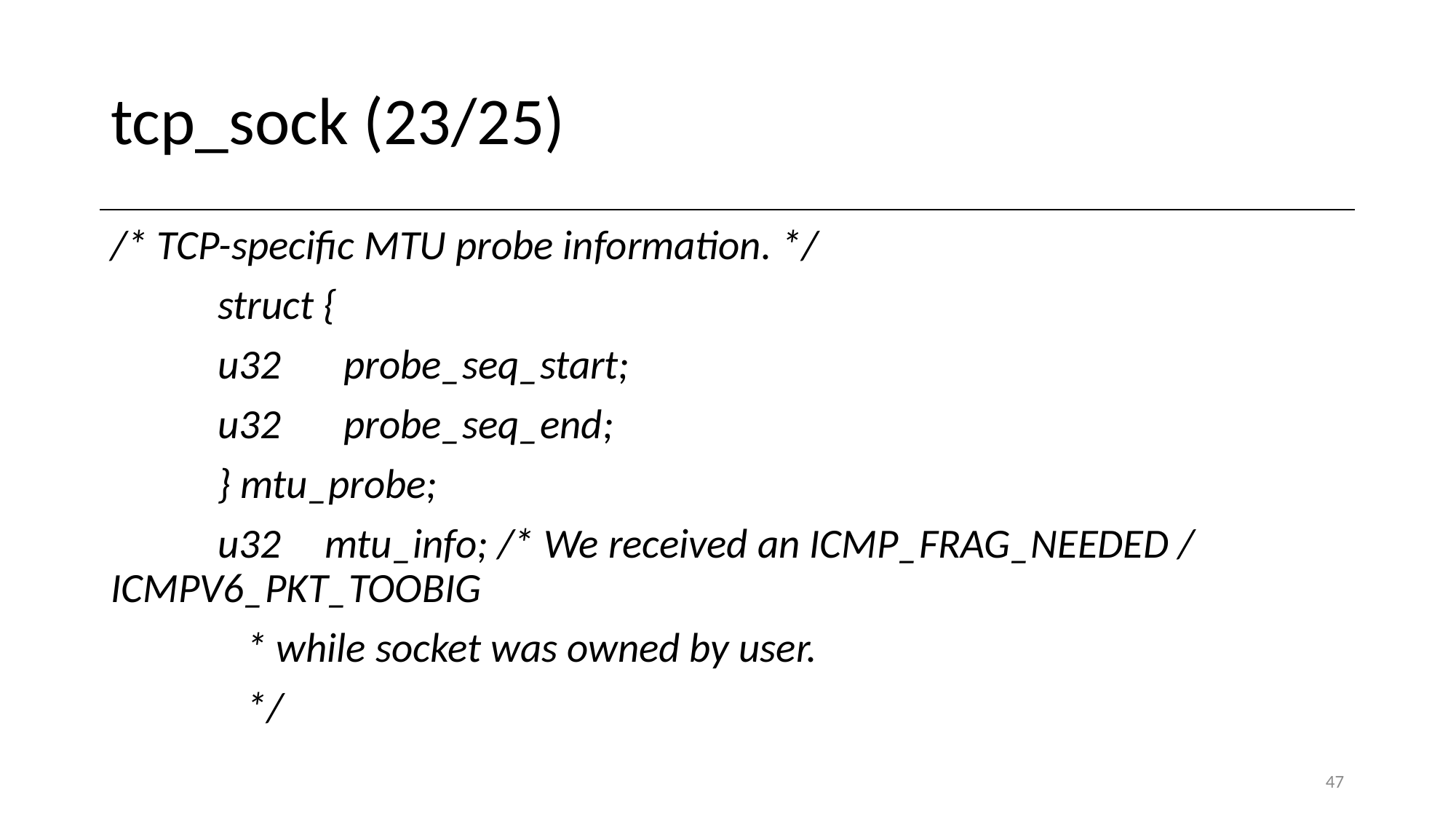

# tcp_sock (23/25)
/* TCP-specific MTU probe information. */
	struct {
		u32		  probe_seq_start;
		u32		  probe_seq_end;
	} mtu_probe;
	u32	mtu_info; /* We received an ICMP_FRAG_NEEDED / ICMPV6_PKT_TOOBIG
			   * while socket was owned by user.
			   */

47